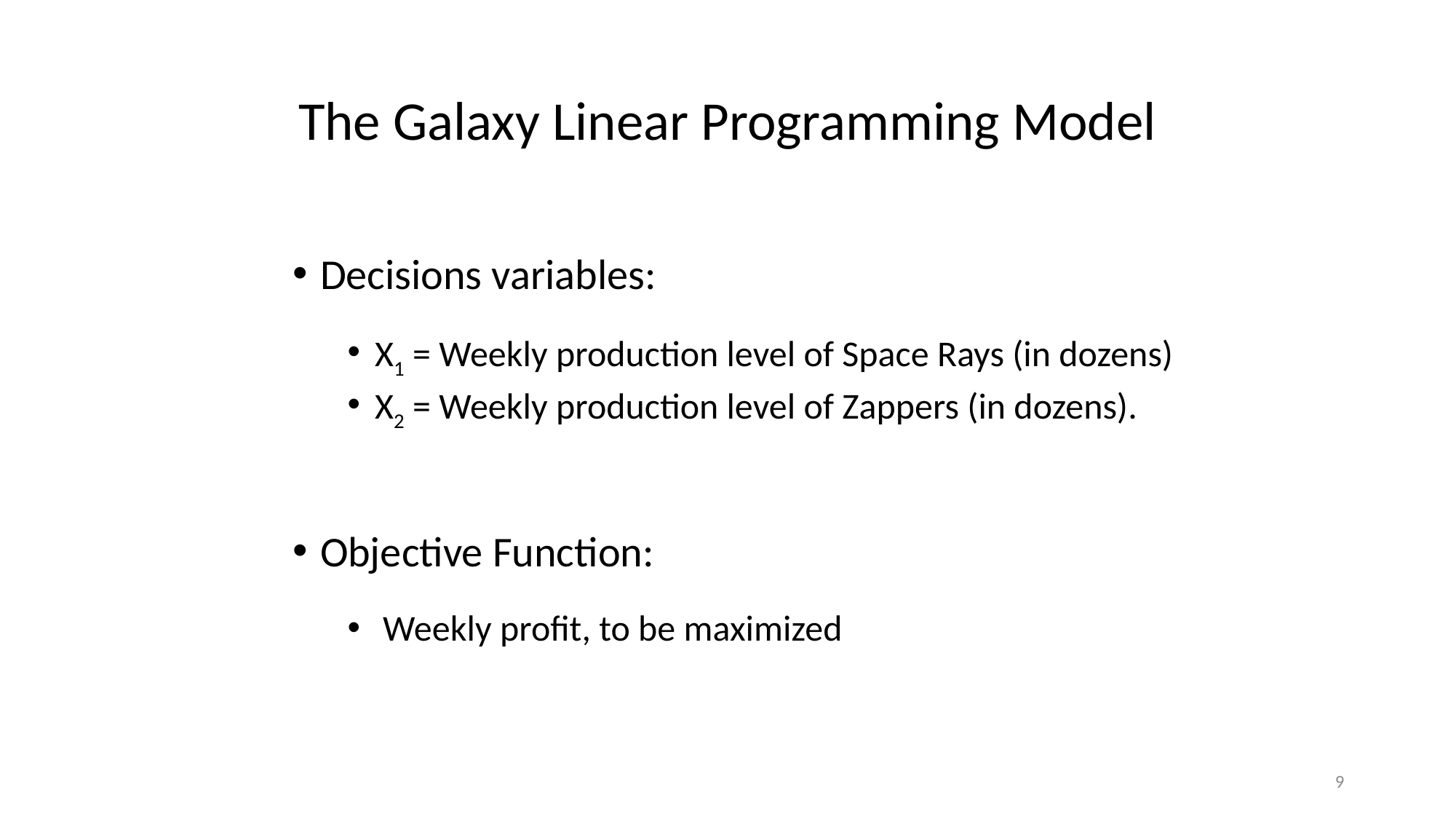

# The Galaxy Linear Programming Model
Decisions variables:

X1 = Weekly production level of Space Rays (in dozens)
X2 = Weekly production level of Zappers (in dozens).

Objective Function:
 Weekly profit, to be maximized
9